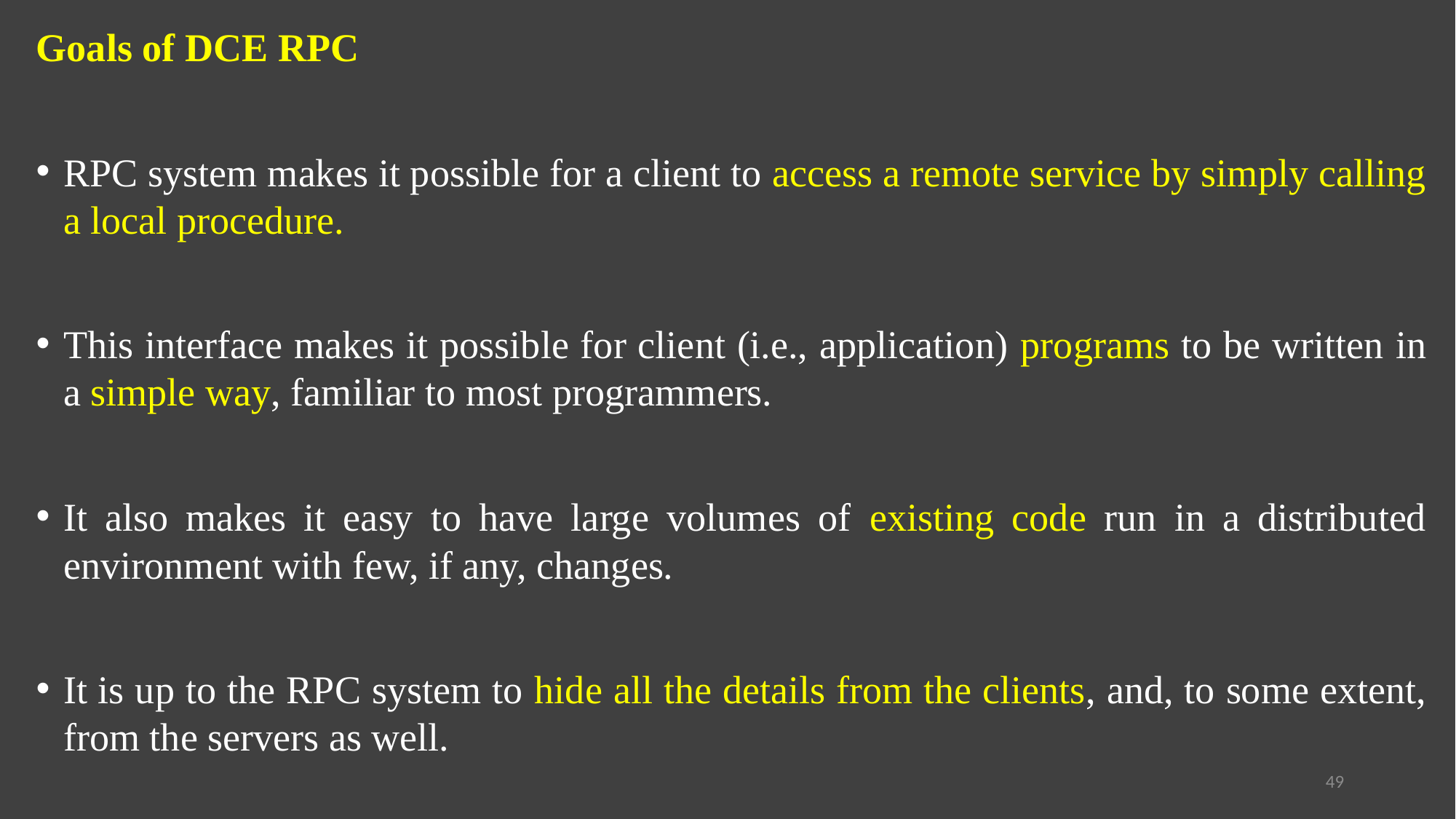

Goals of DCE RPC

RPC system makes it possible for a client to access a remote service by simply calling a local procedure.

This interface makes it possible for client (i.e., application) programs to be written in a simple way, familiar to most programmers.

It also makes it easy to have large volumes of existing code run in a distributed environment with few, if any, changes.

It is up to the RPC system to hide all the details from the clients, and, to some extent, from the servers as well.
49